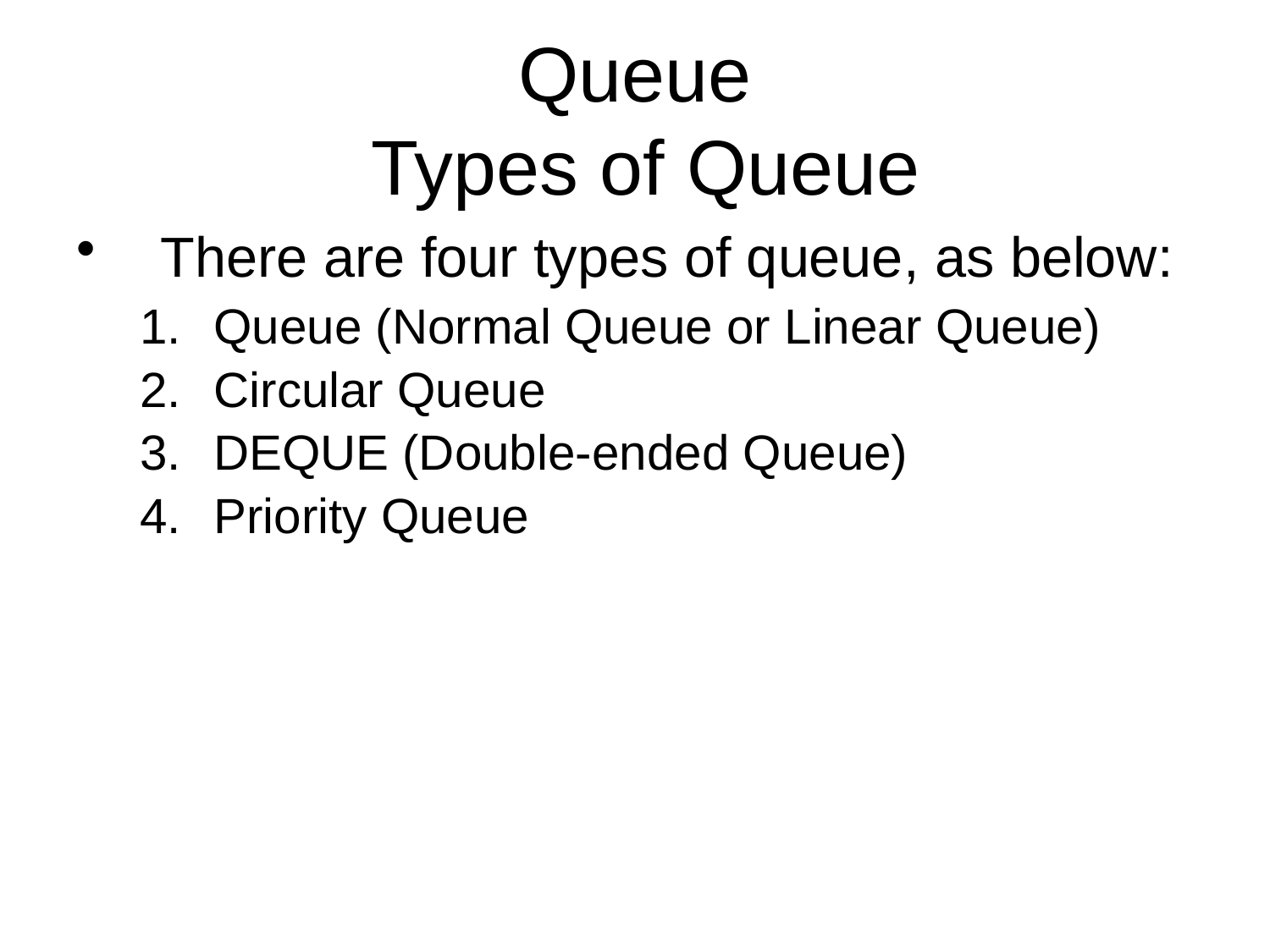

# Queue Types of Queue
There are four types of queue, as below:

Queue (Normal Queue or Linear Queue)
Circular Queue
DEQUE (Double-ended Queue)
Priority Queue